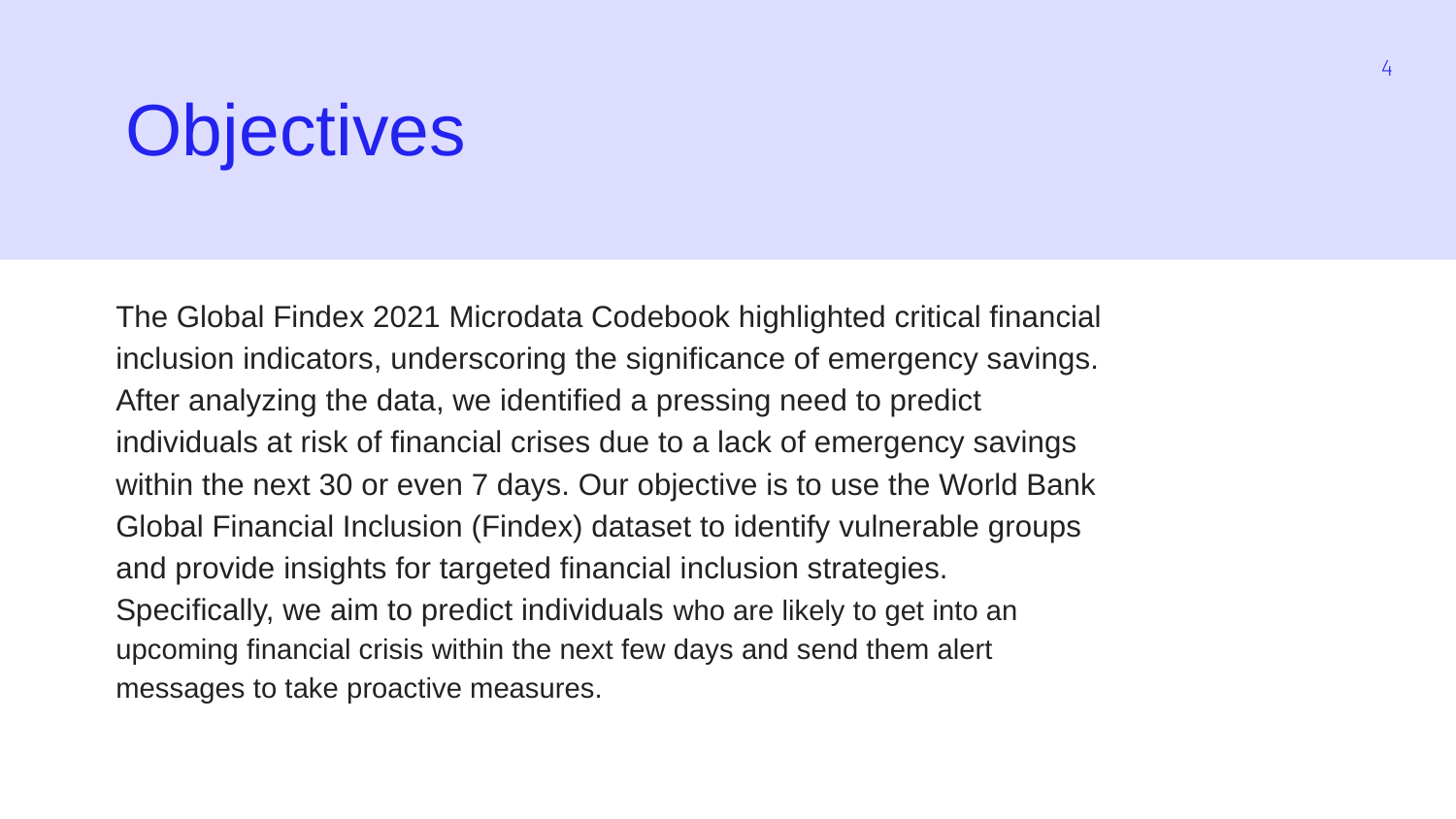

4
Objectives
The Global Findex 2021 Microdata Codebook highlighted critical financial inclusion indicators, underscoring the significance of emergency savings. After analyzing the data, we identified a pressing need to predict individuals at risk of financial crises due to a lack of emergency savings within the next 30 or even 7 days. Our objective is to use the World Bank Global Financial Inclusion (Findex) dataset to identify vulnerable groups and provide insights for targeted financial inclusion strategies. Specifically, we aim to predict individuals who are likely to get into an upcoming financial crisis within the next few days and send them alert messages to take proactive measures.